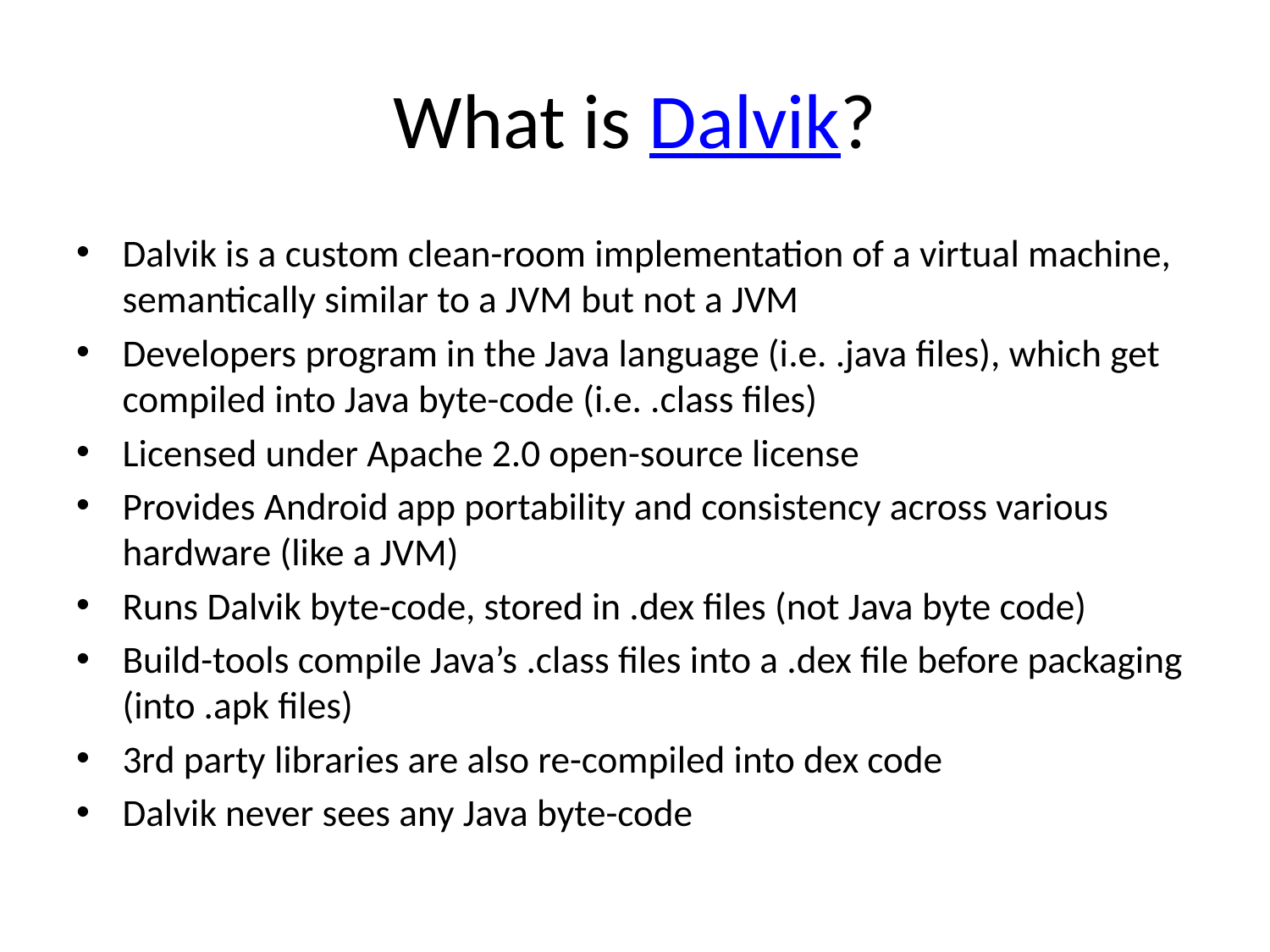

# What is Dalvik?
Dalvik is a custom clean-room implementation of a virtual machine, semantically similar to a JVM but not a JVM
Developers program in the Java language (i.e. .java files), which get compiled into Java byte-code (i.e. .class files)
Licensed under Apache 2.0 open-source license
Provides Android app portability and consistency across various hardware (like a JVM)
Runs Dalvik byte-code, stored in .dex files (not Java byte code)
Build-tools compile Java’s .class files into a .dex file before packaging (into .apk files)
3rd party libraries are also re-compiled into dex code
Dalvik never sees any Java byte-code